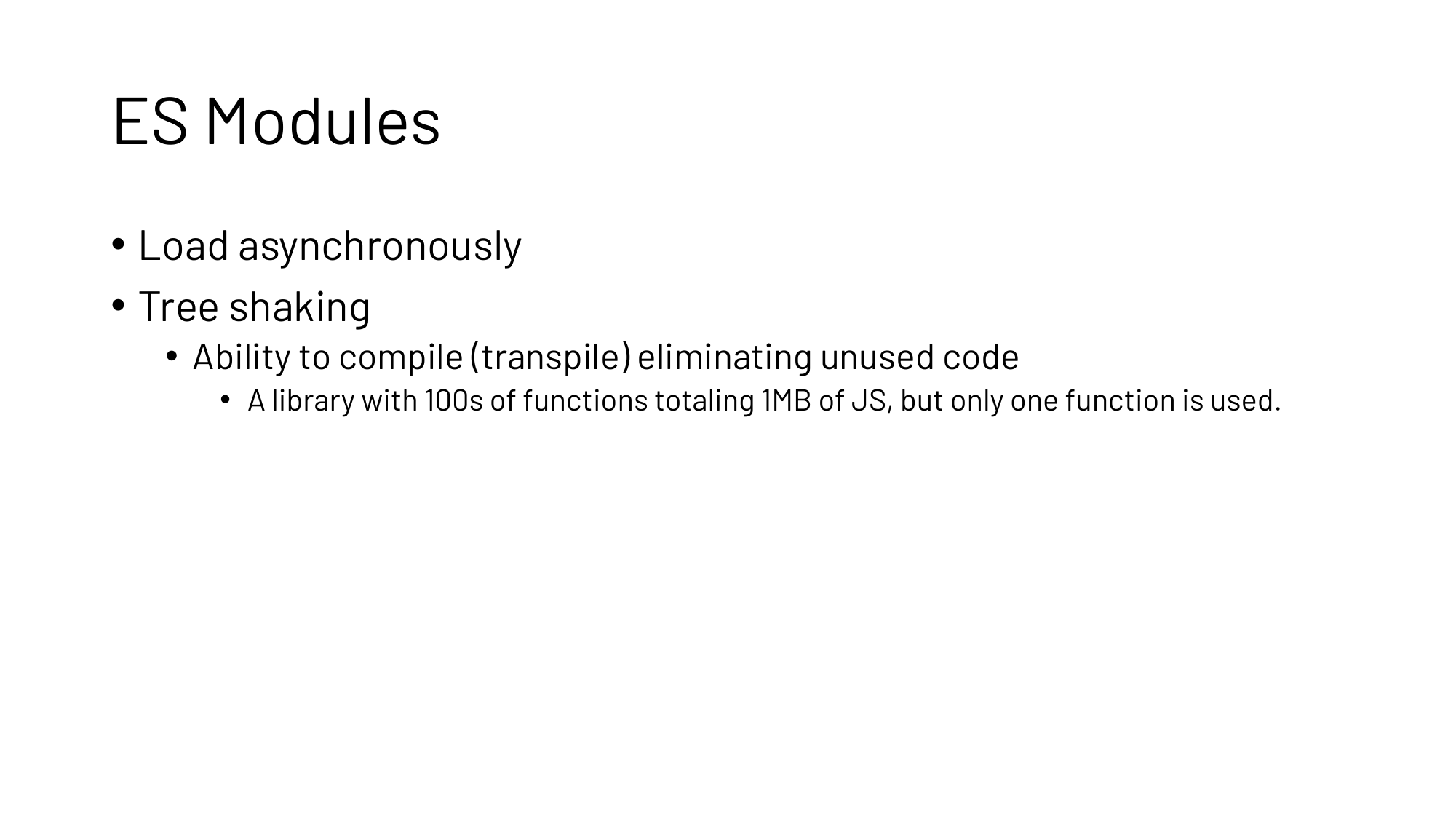

# ES Modules
Load asynchronously
Tree shaking
Ability to compile (transpile) eliminating unused code
A library with 100s of functions totaling 1MB of JS, but only one function is used.